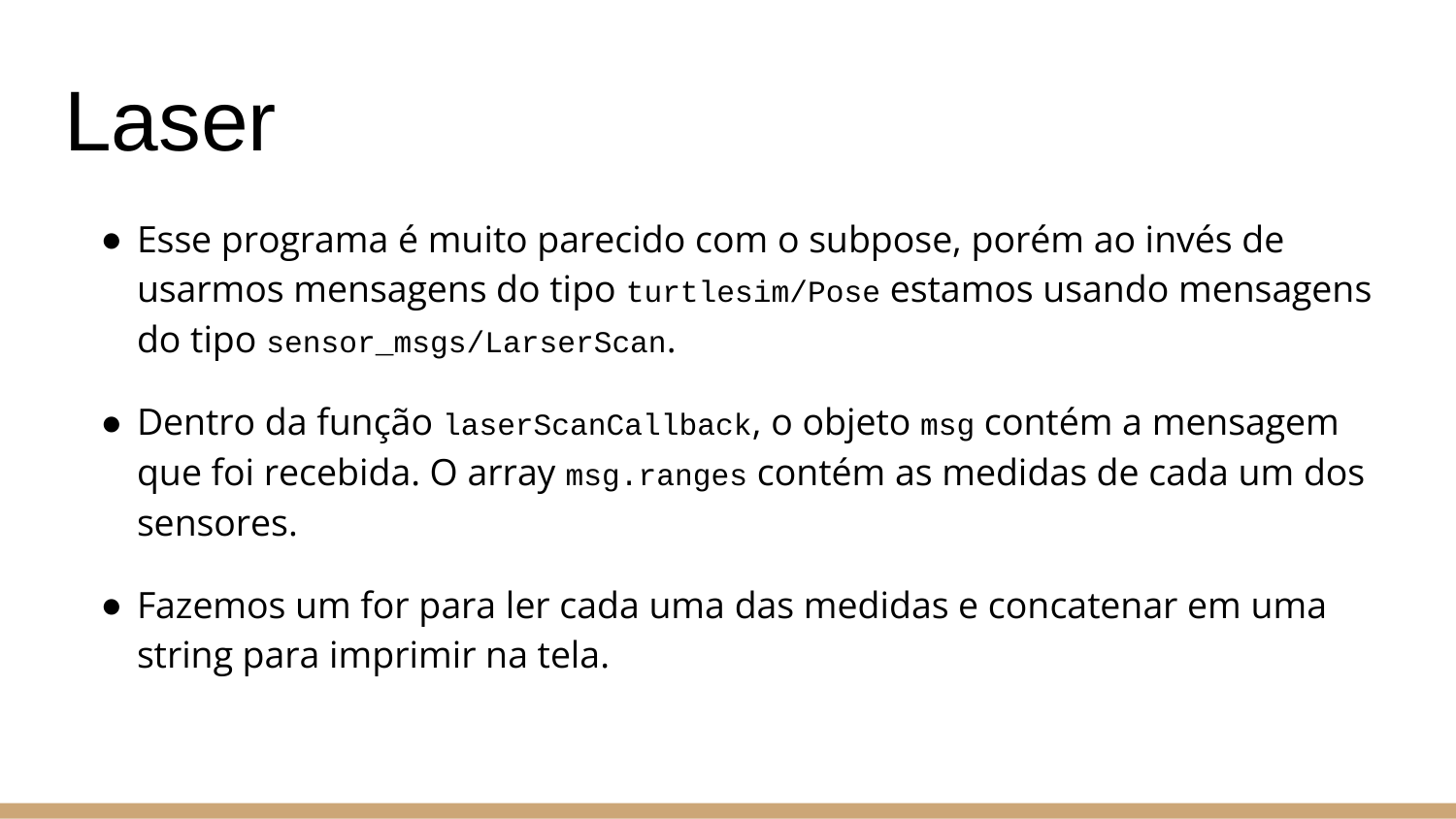

# Laser
Esse programa é muito parecido com o subpose, porém ao invés de usarmos mensagens do tipo turtlesim/Pose estamos usando mensagens do tipo sensor_msgs/LarserScan.
Dentro da função laserScanCallback, o objeto msg contém a mensagem que foi recebida. O array msg.ranges contém as medidas de cada um dos sensores.
Fazemos um for para ler cada uma das medidas e concatenar em uma string para imprimir na tela.